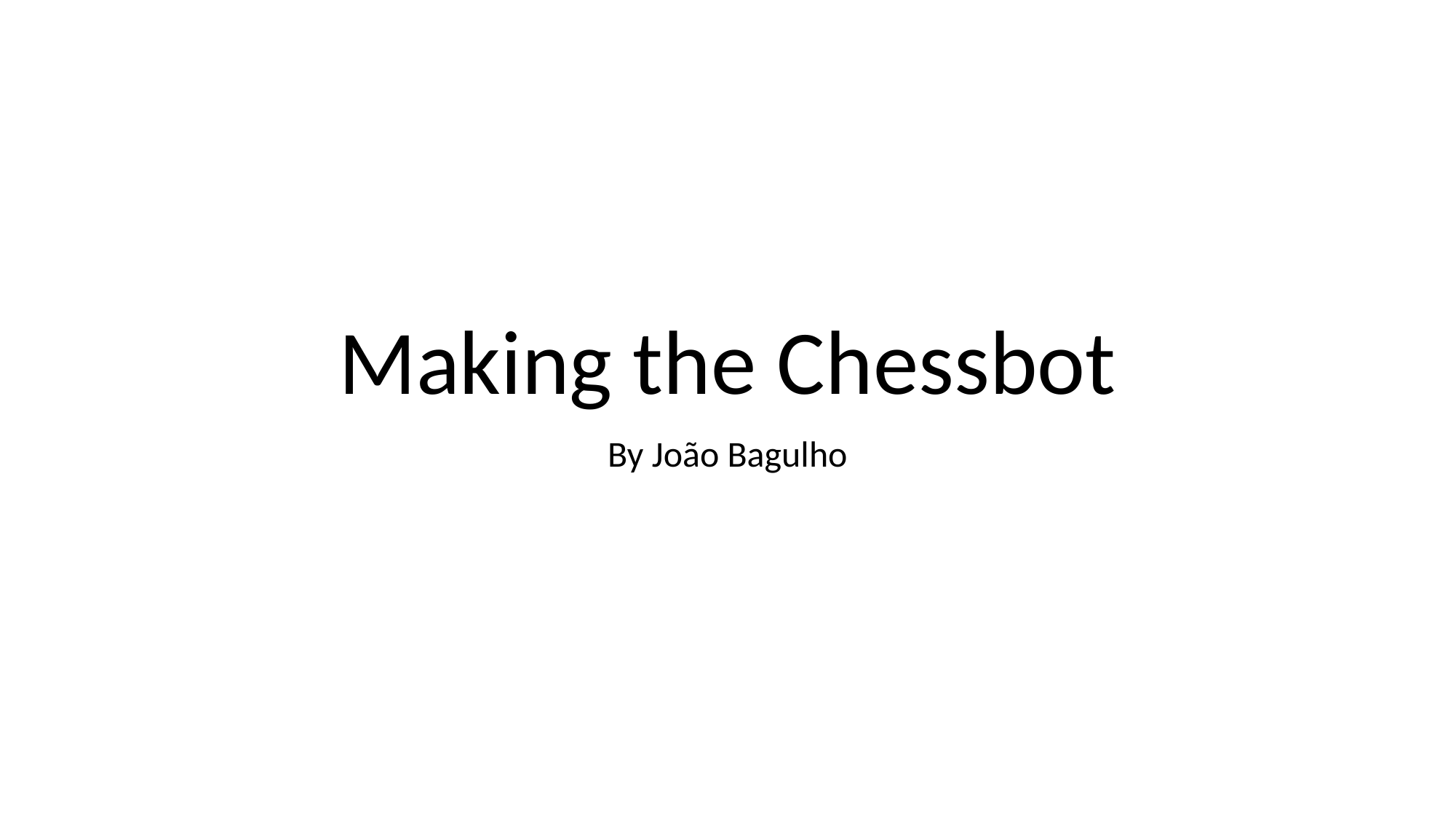

# Making the Chessbot
By João Bagulho